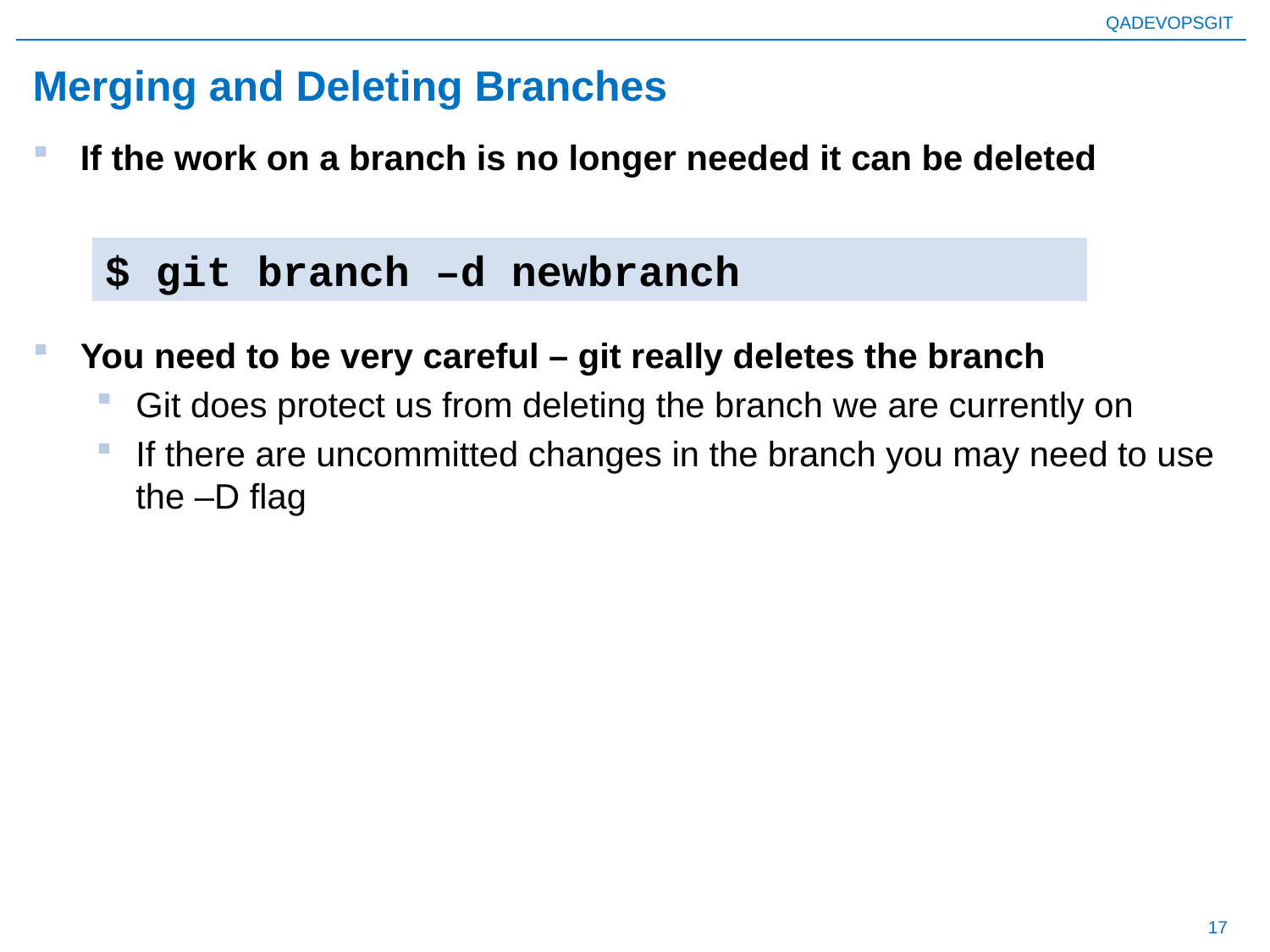

# Merging and Deleting Branches
If the work on a branch is no longer needed it can be deleted

You need to be very careful – git really deletes the branch
Git does protect us from deleting the branch we are currently on
If there are uncommitted changes in the branch you may need to use the –D flag

$ git branch –d newbranch